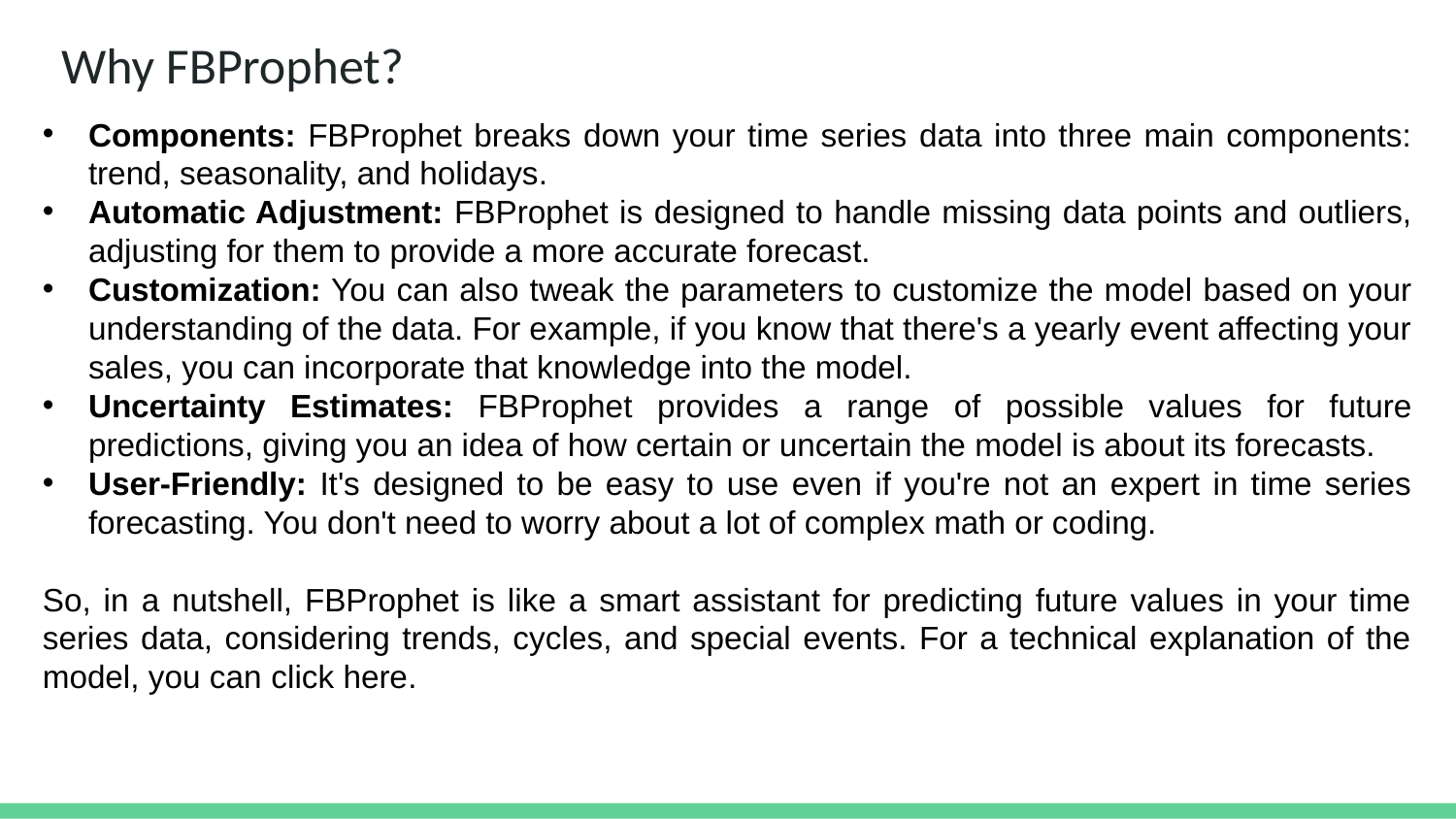

# Why FBProphet?
Components: FBProphet breaks down your time series data into three main components: trend, seasonality, and holidays.
Automatic Adjustment: FBProphet is designed to handle missing data points and outliers, adjusting for them to provide a more accurate forecast.
Customization: You can also tweak the parameters to customize the model based on your understanding of the data. For example, if you know that there's a yearly event affecting your sales, you can incorporate that knowledge into the model.
Uncertainty Estimates: FBProphet provides a range of possible values for future predictions, giving you an idea of how certain or uncertain the model is about its forecasts.
User-Friendly: It's designed to be easy to use even if you're not an expert in time series forecasting. You don't need to worry about a lot of complex math or coding.

So, in a nutshell, FBProphet is like a smart assistant for predicting future values in your time series data, considering trends, cycles, and special events. For a technical explanation of the model, you can click here.